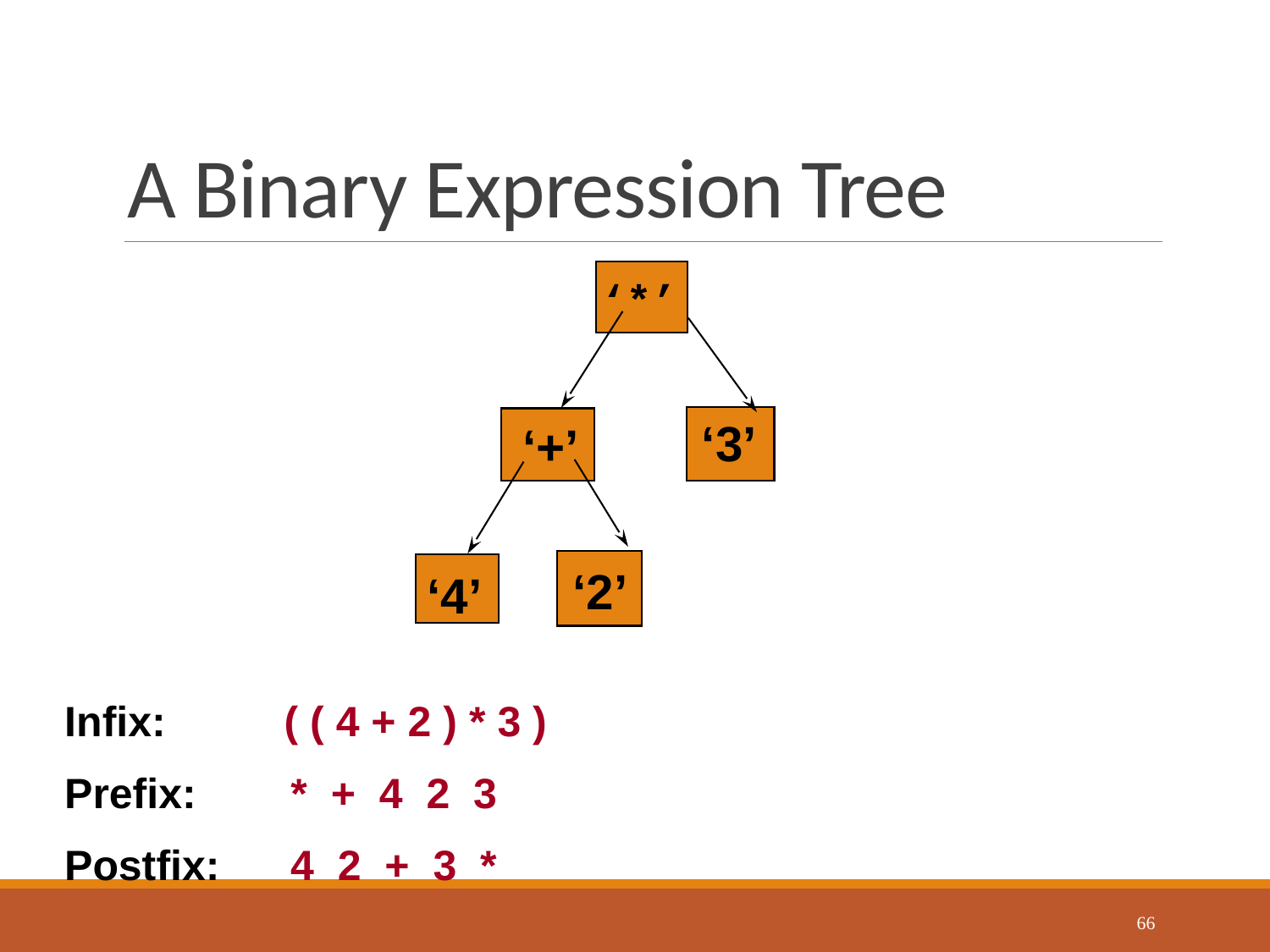

# A Binary Expression Tree

‘*’

‘3’

 ‘+’

‘2’
‘4’
Infix:          ( ( 4 + 2 ) * 3 )

Prefix:        *  +  4  2  3

Postfix:      4  2  +  3  *
66